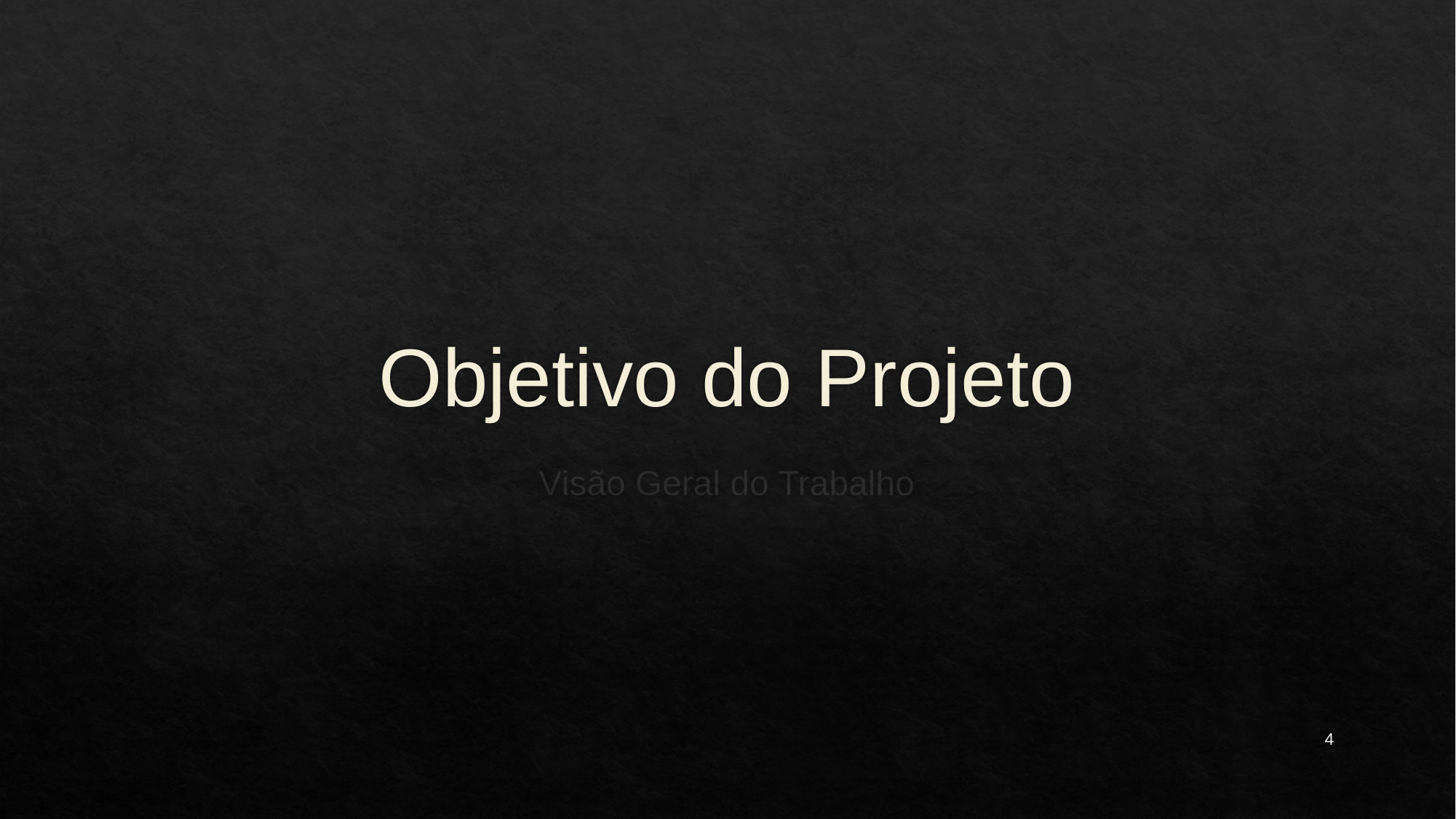

# Objetivo do Projeto
Visão Geral do Trabalho
4